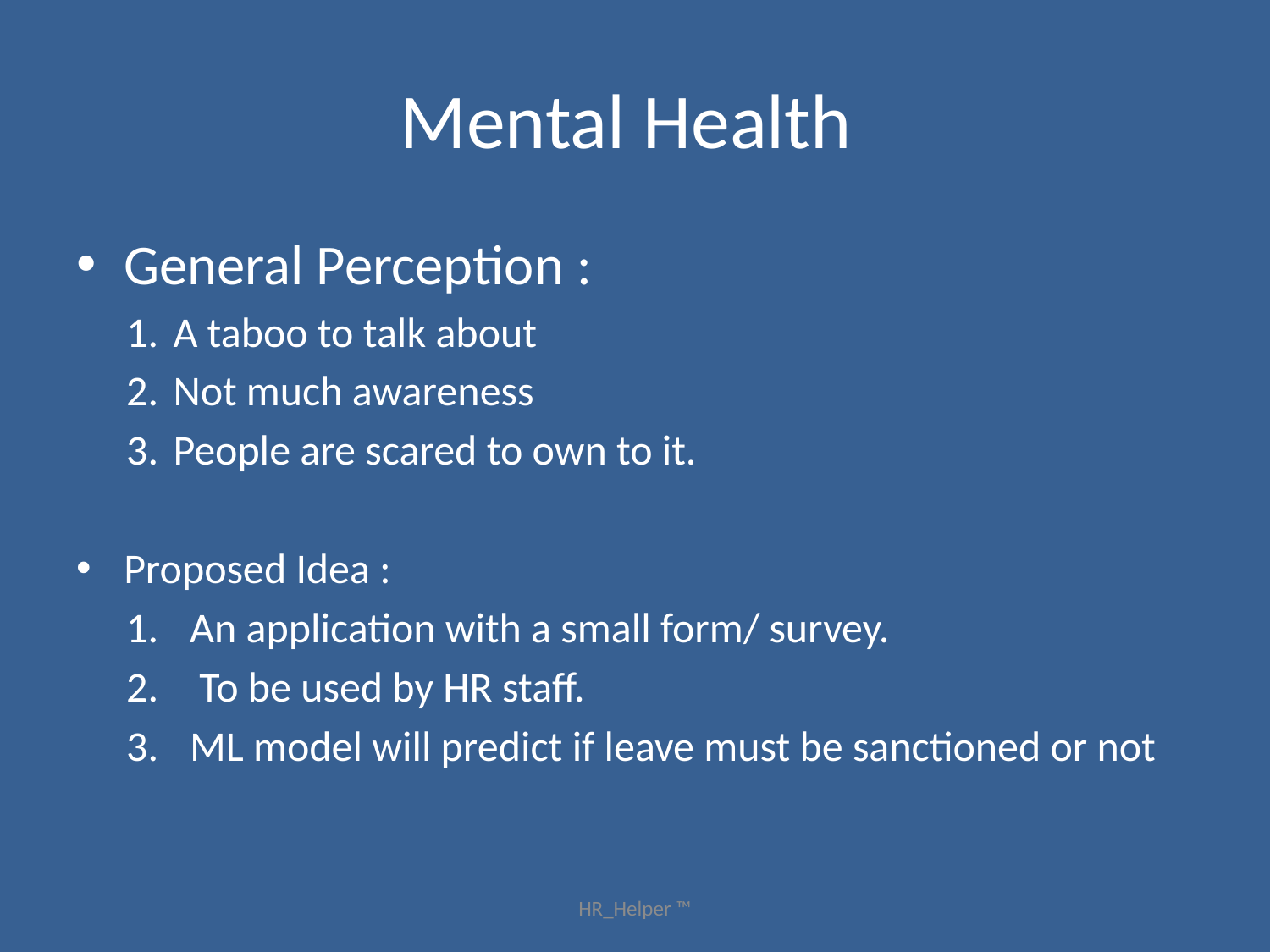

# Mental Health
General Perception :
 A taboo to talk about
 Not much awareness
 People are scared to own to it.

Proposed Idea :
An application with a small form/ survey.
 To be used by HR staff.
ML model will predict if leave must be sanctioned or not

HR_Helper ™